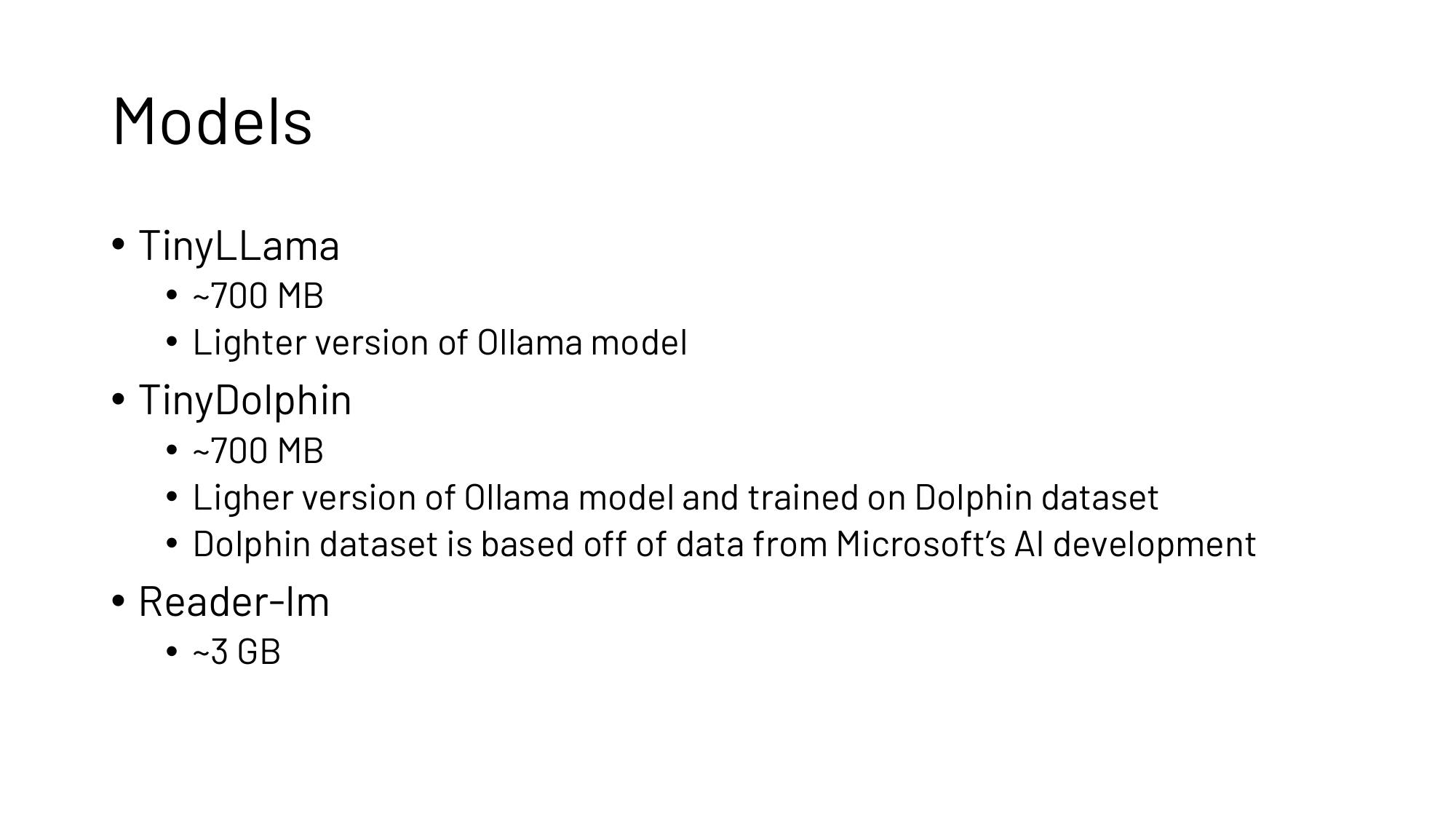

# Models
TinyLLama
~700 MB
Lighter version of Ollama model
TinyDolphin
~700 MB
Ligher version of Ollama model and trained on Dolphin dataset
Dolphin dataset is based off of data from Microsoft’s AI development
Reader-lm
~3 GB